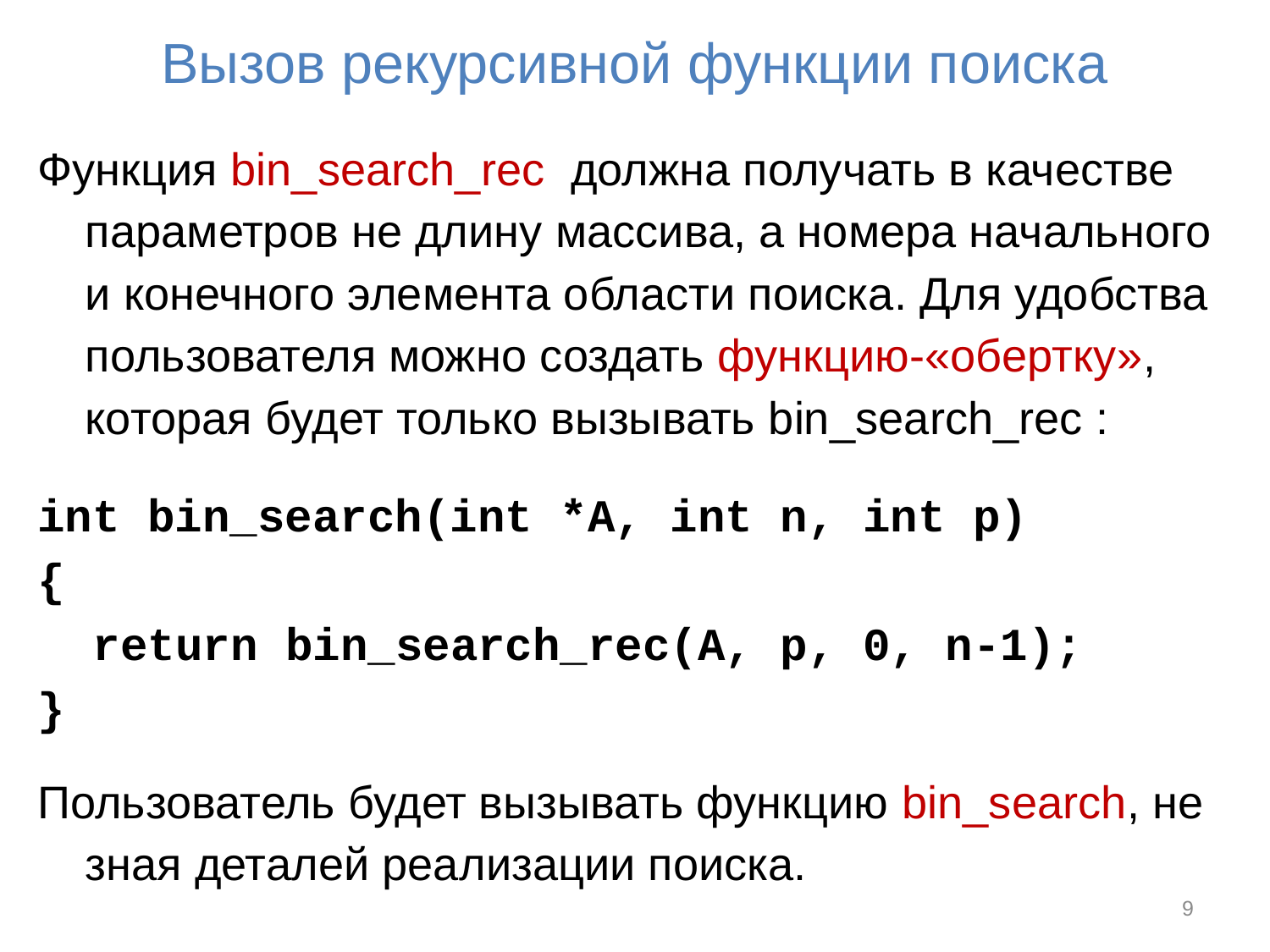

# Вызов рекурсивной функции поиска
Функция bin_search_rec  должна получать в качестве параметров не длину массива, а номера начального и конечного элемента области поиска. Для удобства пользователя можно создать функцию-«обертку», которая будет только вызывать bin_search_rec :
int bin_search(int *A, int n, int p)
{
  return bin_search_rec(A, p, 0, n-1);
}
Пользователь будет вызывать функцию bin_search, не зная деталей реализации поиска.

9